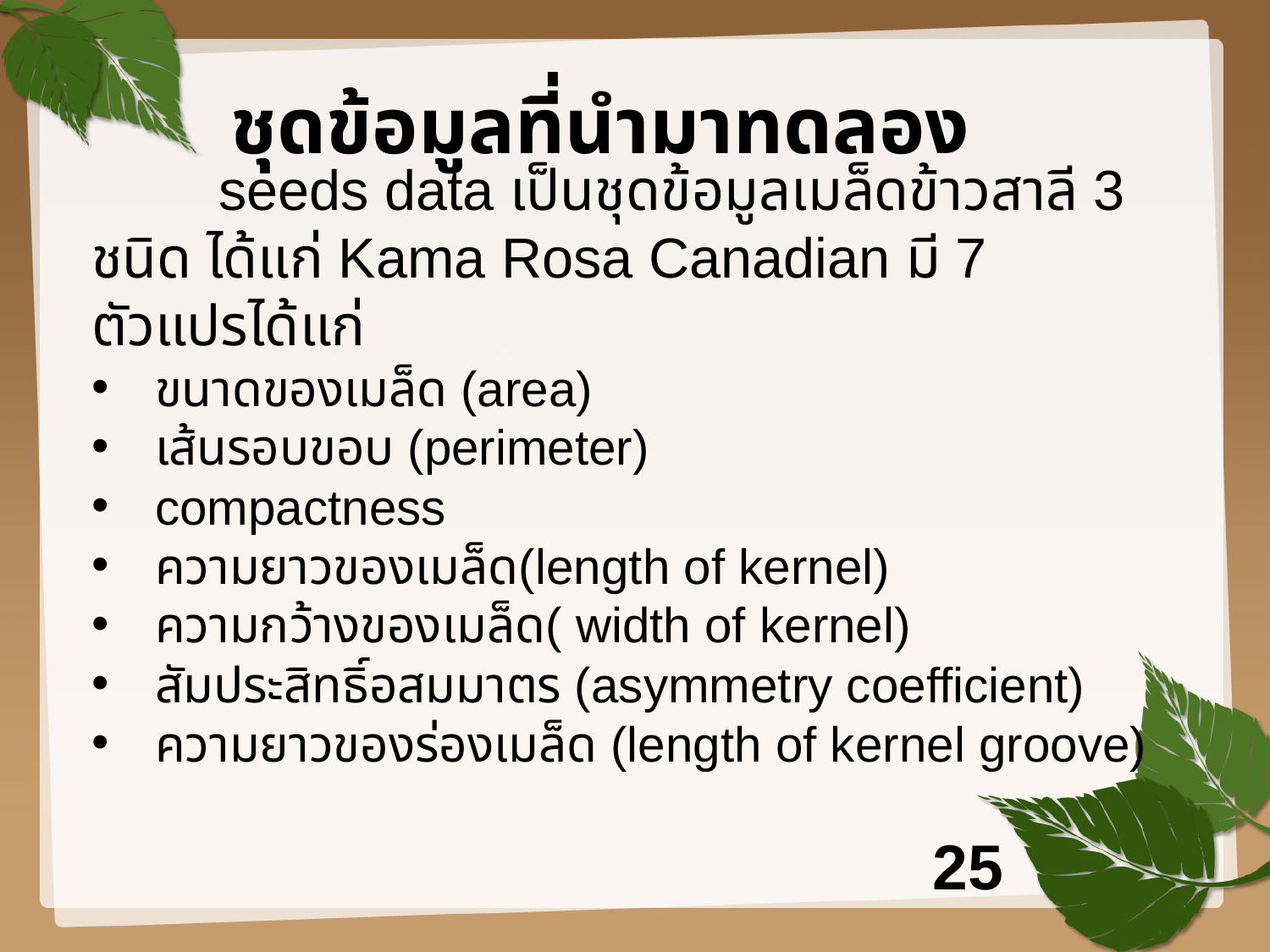

# ชุดข้อมูลที่นำมาทดลอง
	seeds data เป็นชุดข้อมูลเมล็ดข้าวสาลี 3 ชนิด ได้แก่ Kama Rosa Canadian มี 7 ตัวแปรได้แก่
ขนาดของเมล็ด (area)
เส้นรอบขอบ (perimeter)
compactness
ความยาวของเมล็ด(length of kernel)
ความกว้างของเมล็ด( width of kernel)
สัมประสิทธิ์อสมมาตร (asymmetry coefficient)
ความยาวของร่องเมล็ด (length of kernel groove)

25